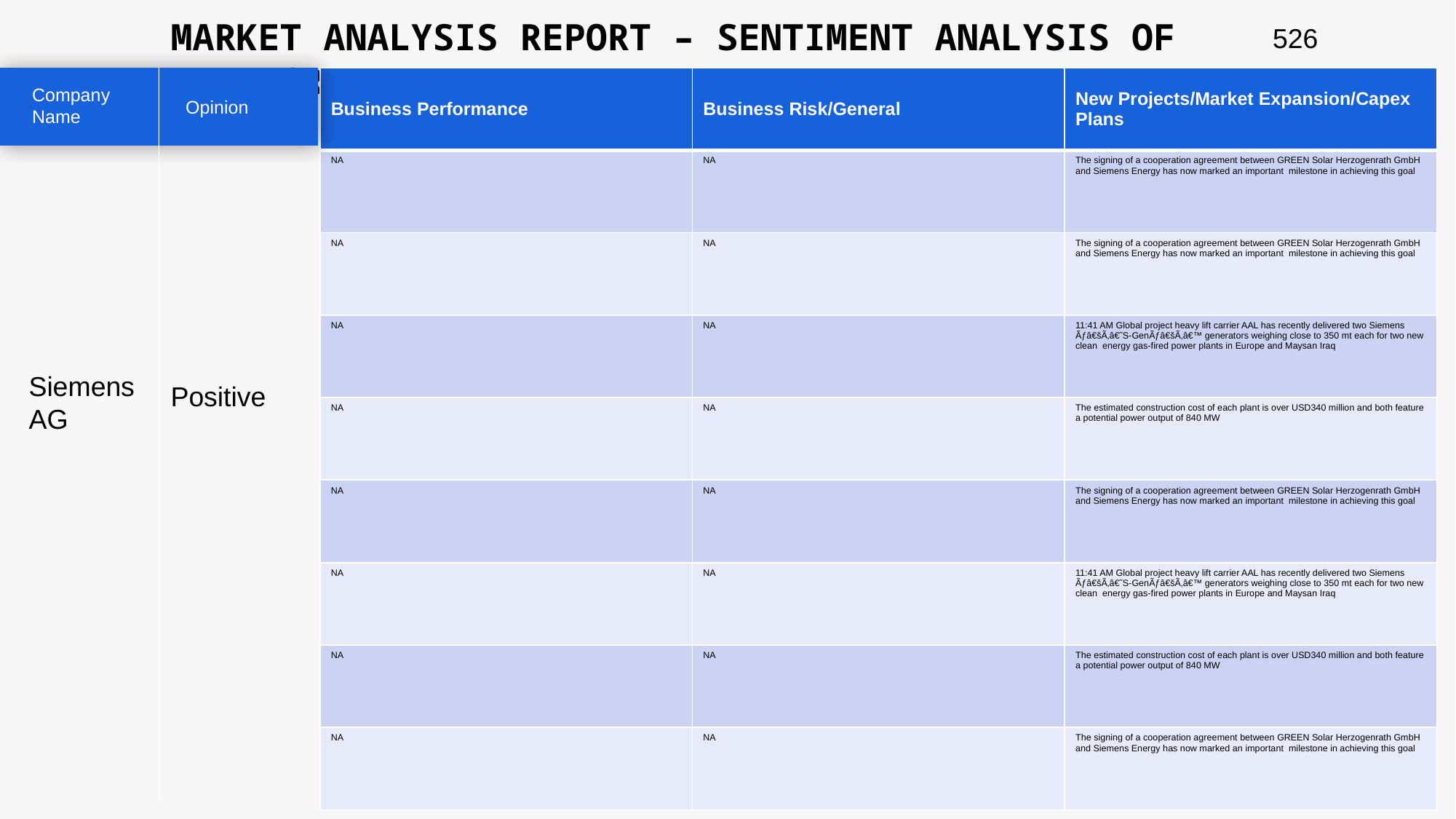

MARKET ANALYSIS REPORT – SENTIMENT ANALYSIS OF PEER GROUP
526

| Business Performance | Business Risk/General | New Projects/Market Expansion/Capex Plans |
| --- | --- | --- |
| NA | NA | The signing of a cooperation agreement between GREEN Solar Herzogenrath GmbH and Siemens Energy has now marked an important milestone in achieving this goal |
| NA | NA | The signing of a cooperation agreement between GREEN Solar Herzogenrath GmbH and Siemens Energy has now marked an important milestone in achieving this goal |
| NA | NA | 11:41 AM Global project heavy lift carrier AAL has recently delivered two Siemens Ãƒâ€šÃ‚â€˜S-GenÃƒâ€šÃ‚â€™ generators weighing close to 350 mt each for two new clean energy gas-fired power plants in Europe and Maysan Iraq |
| NA | NA | The estimated construction cost of each plant is over USD340 million and both feature a potential power output of 840 MW |
| NA | NA | The signing of a cooperation agreement between GREEN Solar Herzogenrath GmbH and Siemens Energy has now marked an important milestone in achieving this goal |
| NA | NA | 11:41 AM Global project heavy lift carrier AAL has recently delivered two Siemens Ãƒâ€šÃ‚â€˜S-GenÃƒâ€šÃ‚â€™ generators weighing close to 350 mt each for two new clean energy gas-fired power plants in Europe and Maysan Iraq |
| NA | NA | The estimated construction cost of each plant is over USD340 million and both feature a potential power output of 840 MW |
| NA | NA | The signing of a cooperation agreement between GREEN Solar Herzogenrath GmbH and Siemens Energy has now marked an important milestone in achieving this goal |
Company Name
Opinion
Siemens AG
Positive